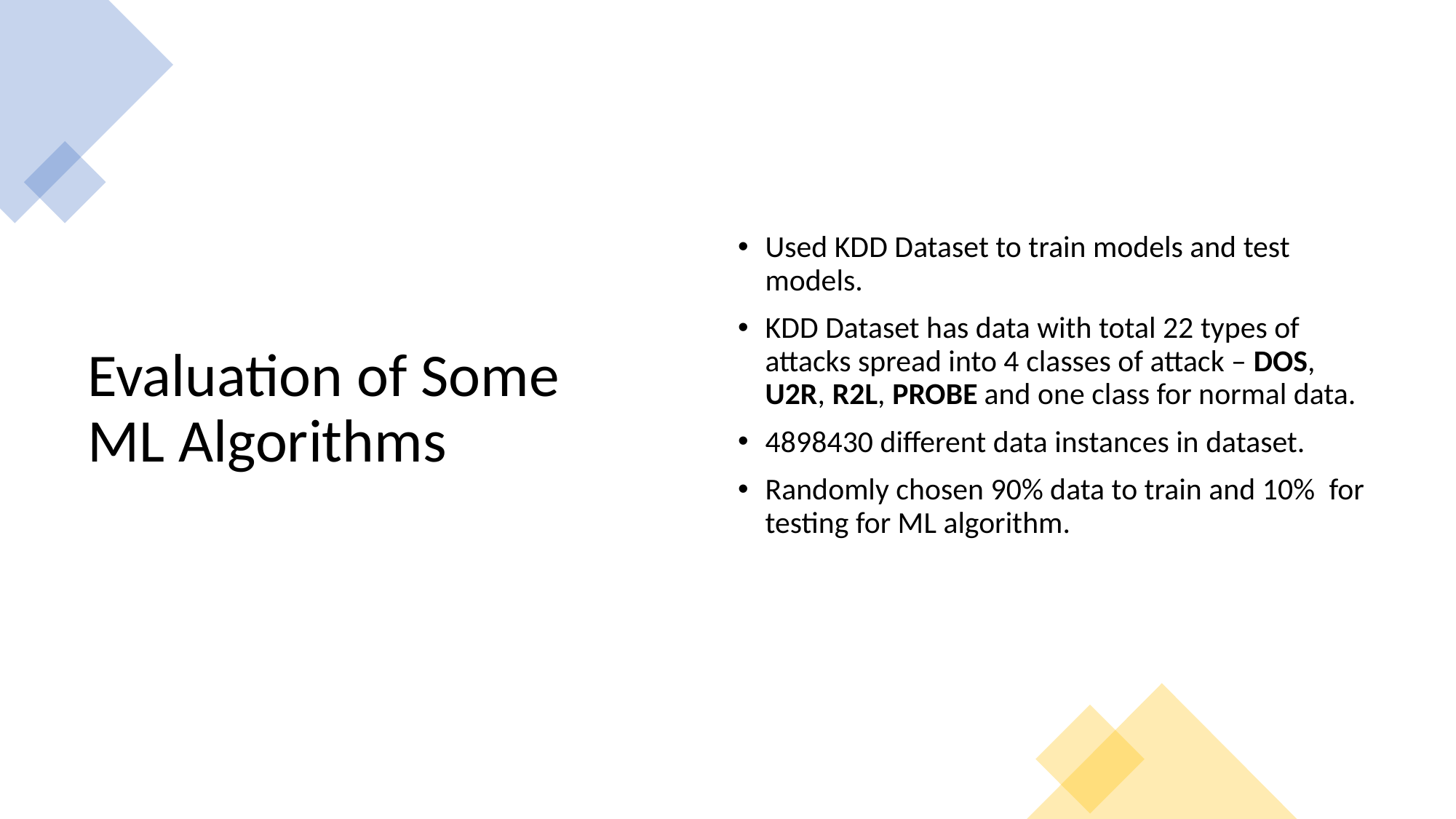

# Evaluation of Some ML Algorithms
Used KDD Dataset to train models and test models.
KDD Dataset has data with total 22 types of attacks spread into 4 classes of attack – DOS, U2R, R2L, PROBE and one class for normal data.
4898430 different data instances in dataset.
Randomly chosen 90% data to train and 10%  for testing for ML algorithm.